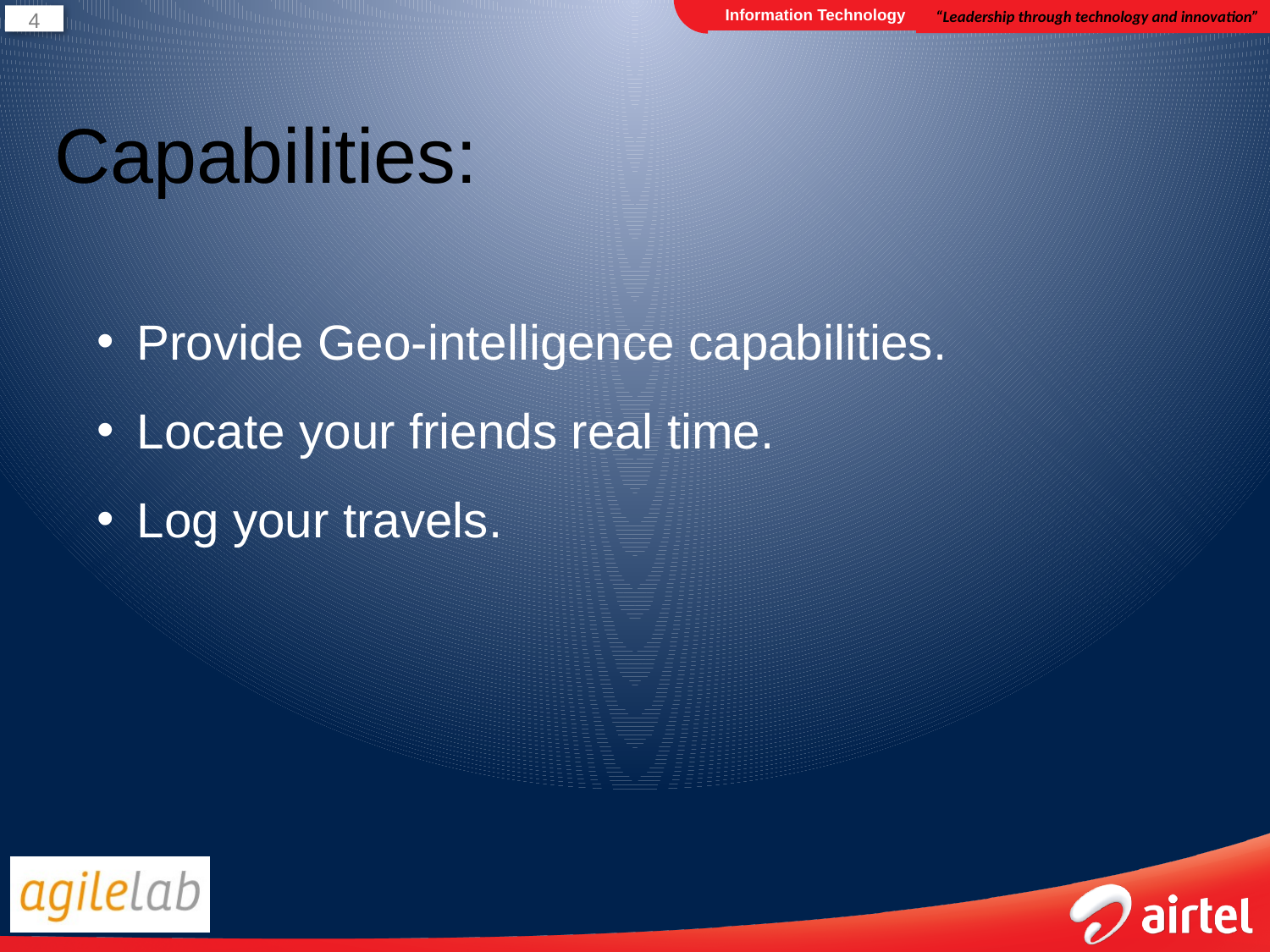

Capabilities:
Provide Geo-intelligence capabilities.
Locate your friends real time.
Log your travels.